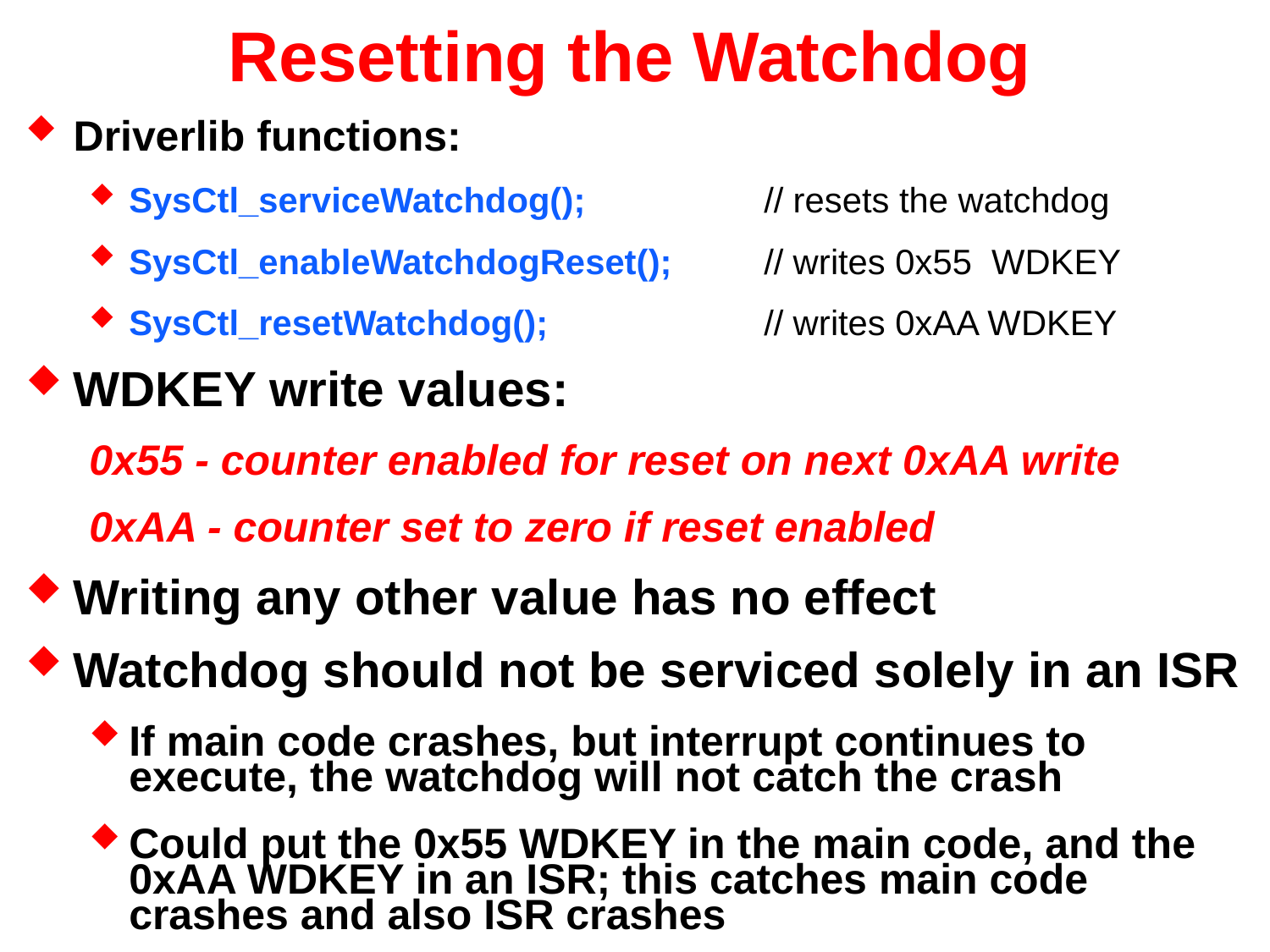

# Resetting the Watchdog
Driverlib functions:
SysCtl_serviceWatchdog();		// resets the watchdog
SysCtl_enableWatchdogReset();	// writes 0x55  WDKEY
SysCtl_resetWatchdog();		// writes 0xAA WDKEY
WDKEY write values:
0x55 - counter enabled for reset on next 0xAA write
0xAA - counter set to zero if reset enabled
Writing any other value has no effect
Watchdog should not be serviced solely in an ISR
If main code crashes, but interrupt continues to execute, the watchdog will not catch the crash
Could put the 0x55 WDKEY in the main code, and the 0xAA WDKEY in an ISR; this catches main code crashes and also ISR crashes